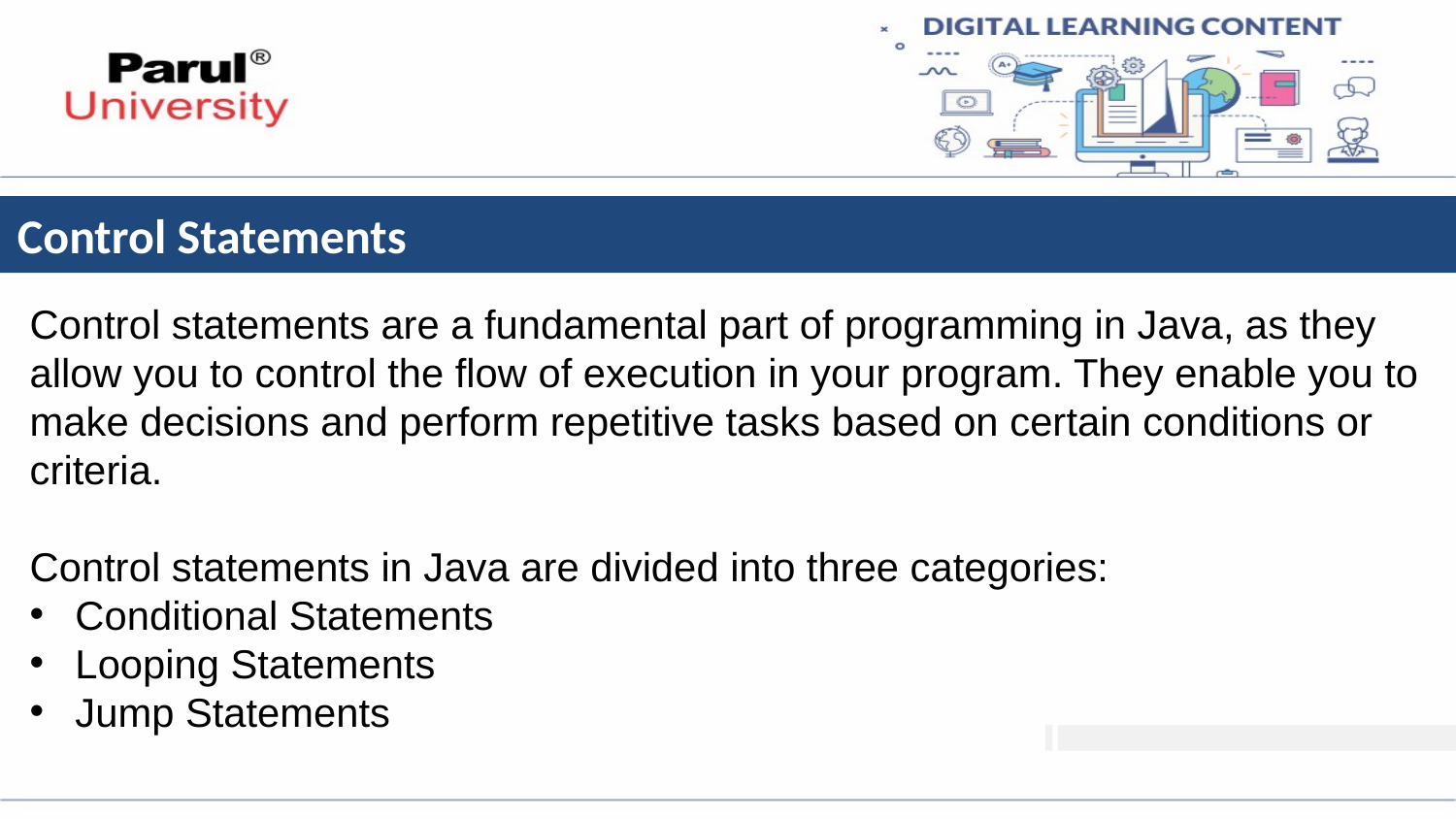

# Control Statements
Control statements are a fundamental part of programming in Java, as they allow you to control the flow of execution in your program. They enable you to make decisions and perform repetitive tasks based on certain conditions or criteria.

Control statements in Java are divided into three categories:
Conditional Statements
Looping Statements
Jump Statements